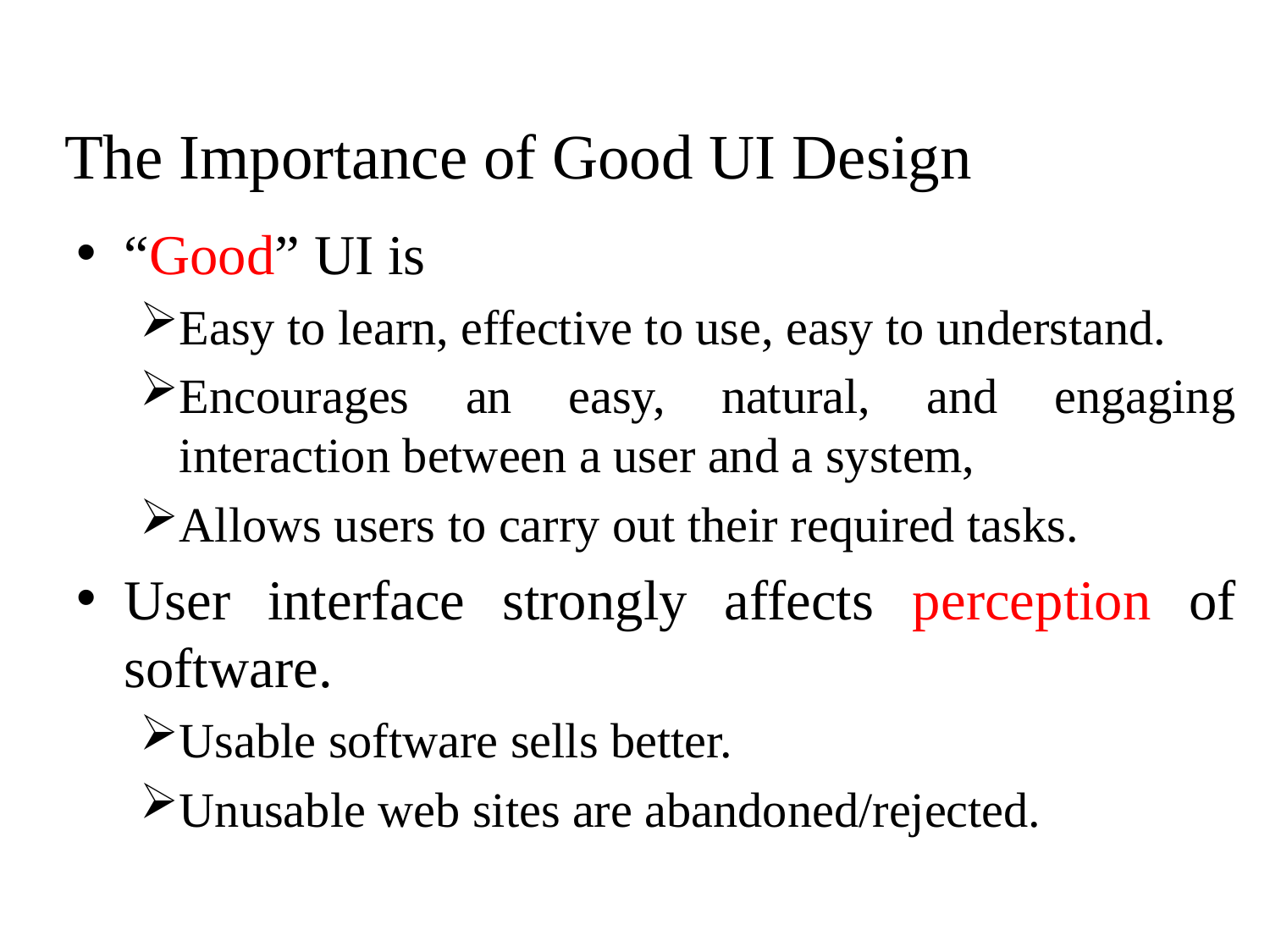

# The Importance of Good UI Design
“Good” UI is
Easy to learn, effective to use, easy to understand.
Encourages an easy, natural, and engaging interaction between a user and a system,
Allows users to carry out their required tasks.
User interface strongly affects perception of software.
Usable software sells better.
Unusable web sites are abandoned/rejected.